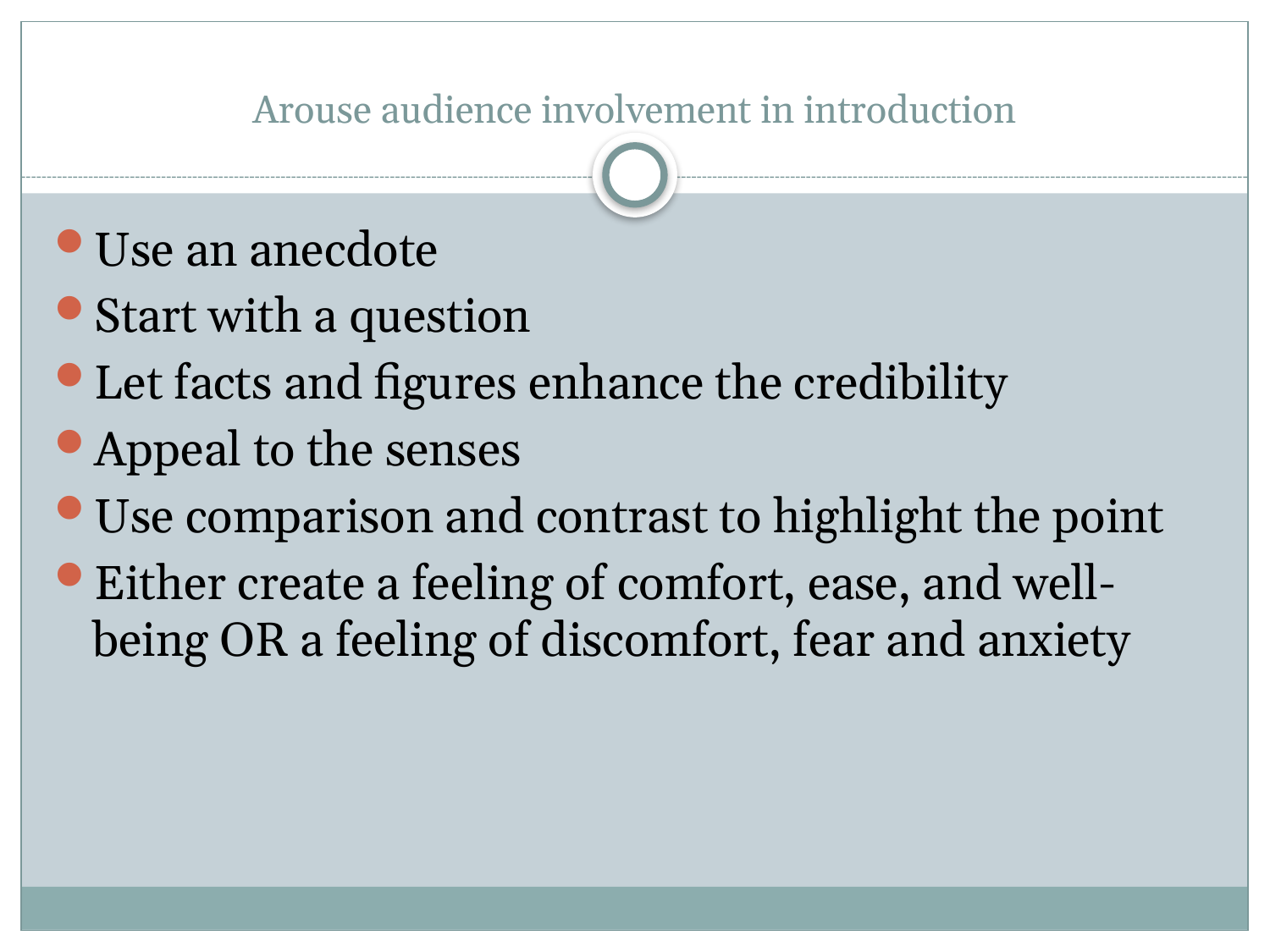

# Arouse audience involvement in introduction
Use an anecdote
Start with a question
Let facts and figures enhance the credibility
Appeal to the senses
Use comparison and contrast to highlight the point
Either create a feeling of comfort, ease, and well-being OR a feeling of discomfort, fear and anxiety